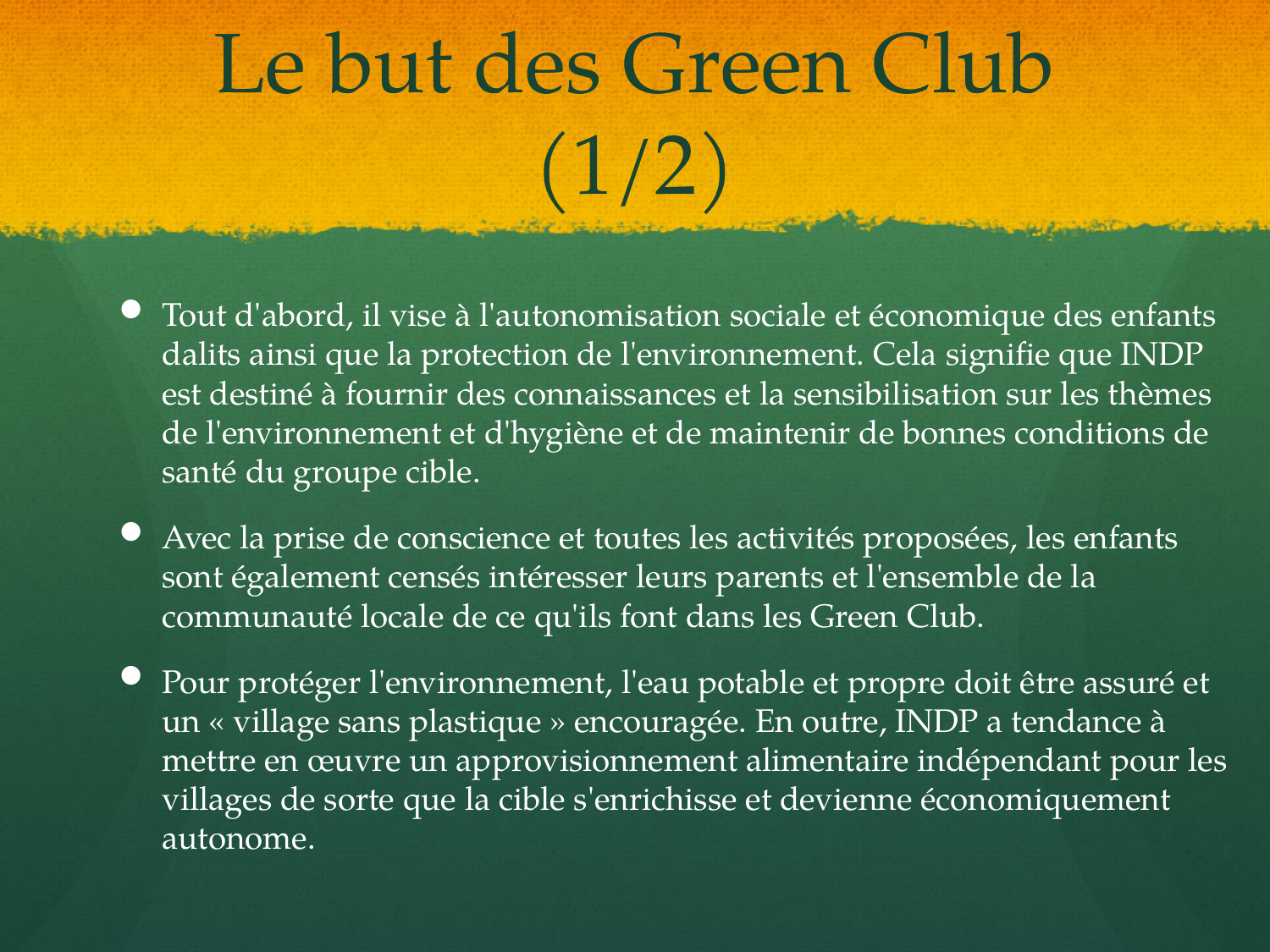

# Le but des Green Club (1/2)
Tout d'abord, il vise à l'autonomisation sociale et économique des enfants dalits ainsi que la protection de l'environnement. Cela signifie que INDP est destiné à fournir des connaissances et la sensibilisation sur les thèmes de l'environnement et d'hygiène et de maintenir de bonnes conditions de santé du groupe cible.
Avec la prise de conscience et toutes les activités proposées, les enfants sont également censés intéresser leurs parents et l'ensemble de la communauté locale de ce qu'ils font dans les Green Club.
Pour protéger l'environnement, l'eau potable et propre doit être assuré et un « village sans plastique » encouragée. En outre, INDP a tendance à mettre en œuvre un approvisionnement alimentaire indépendant pour les villages de sorte que la cible s'enrichisse et devienne économiquement autonome.